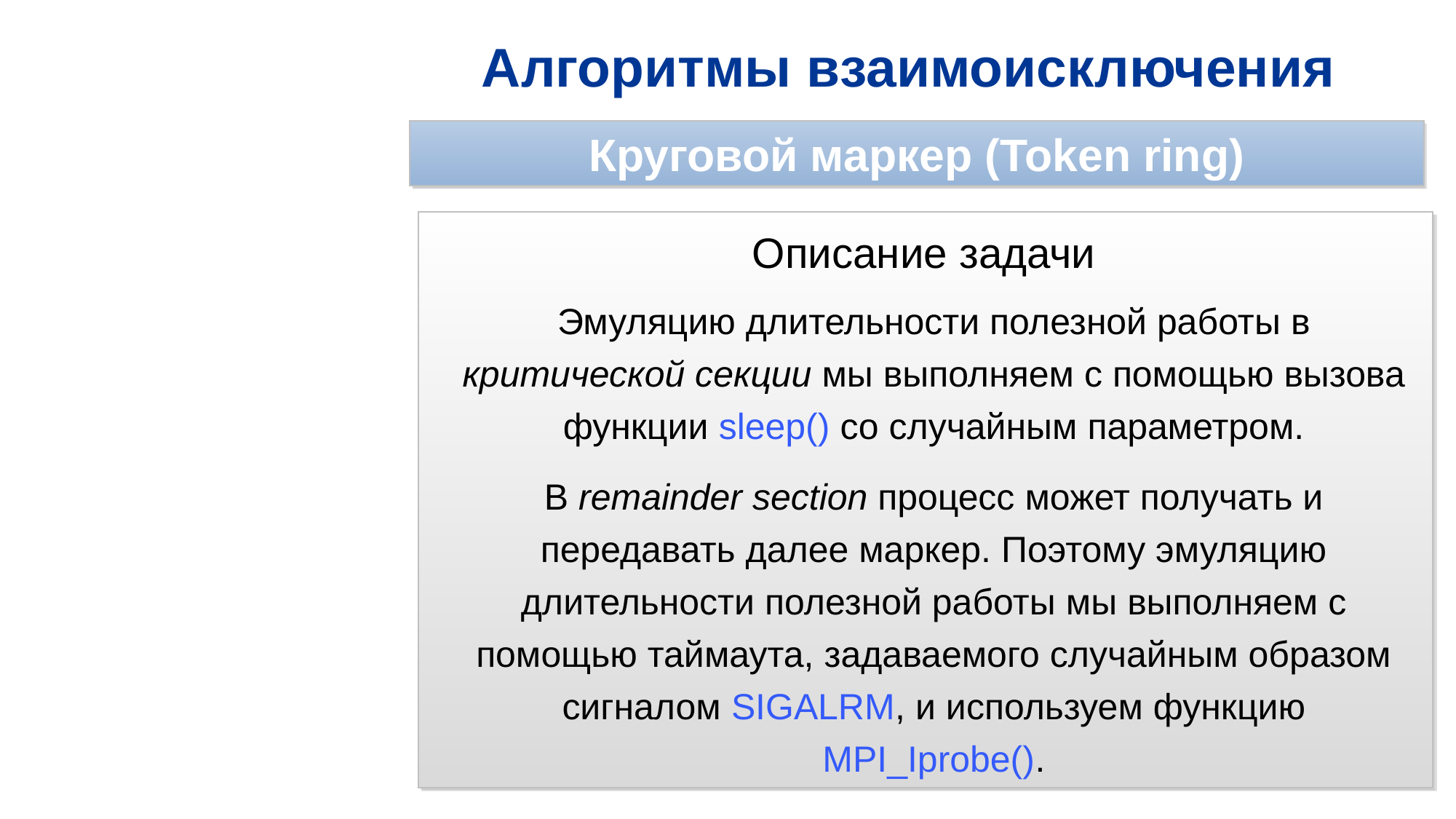

# Алгоритмы взаимоисключения
Круговой маркер (Token ring)

Описание задачи
Эмуляцию длительности полезной работы в критической секции мы выполняем с помощью вызова функции sleep() со случайным параметром.
В remainder section процесс может получать и передавать далее маркер. Поэтому эмуляцию длительности полезной работы мы выполняем с помощью таймаута, задаваемого случайным образом сигналом SIGALRM, и используем функцию MPI_Iprobe().